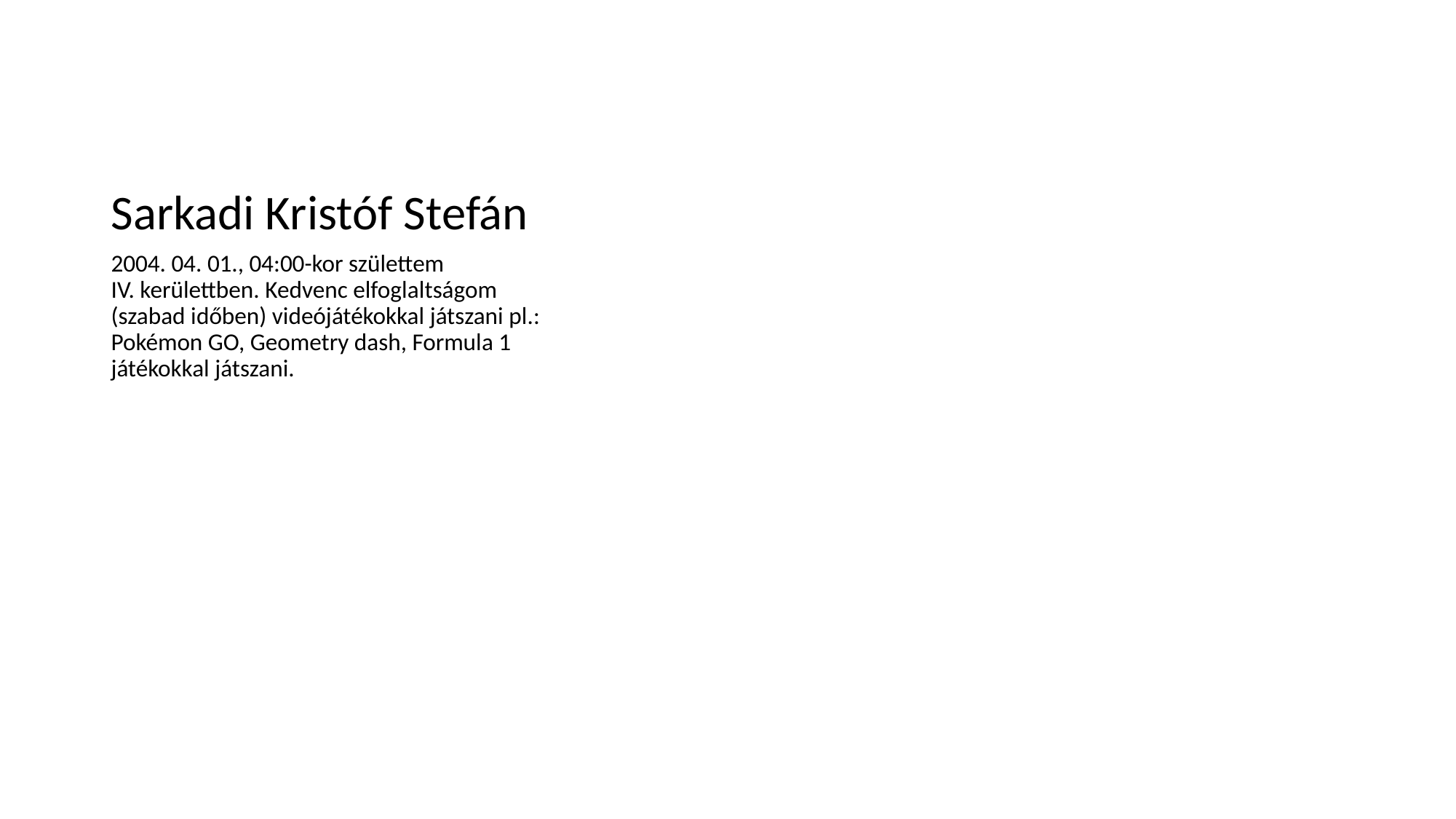

# Sarkadi Kristóf Stefán

2004. 04. 01., 04:00-kor születtem
IV. kerülettben. Kedvenc elfoglaltságom (szabad időben) videójátékokkal játszani pl.: Pokémon GO, Geometry dash, Formula 1 játékokkal játszani.